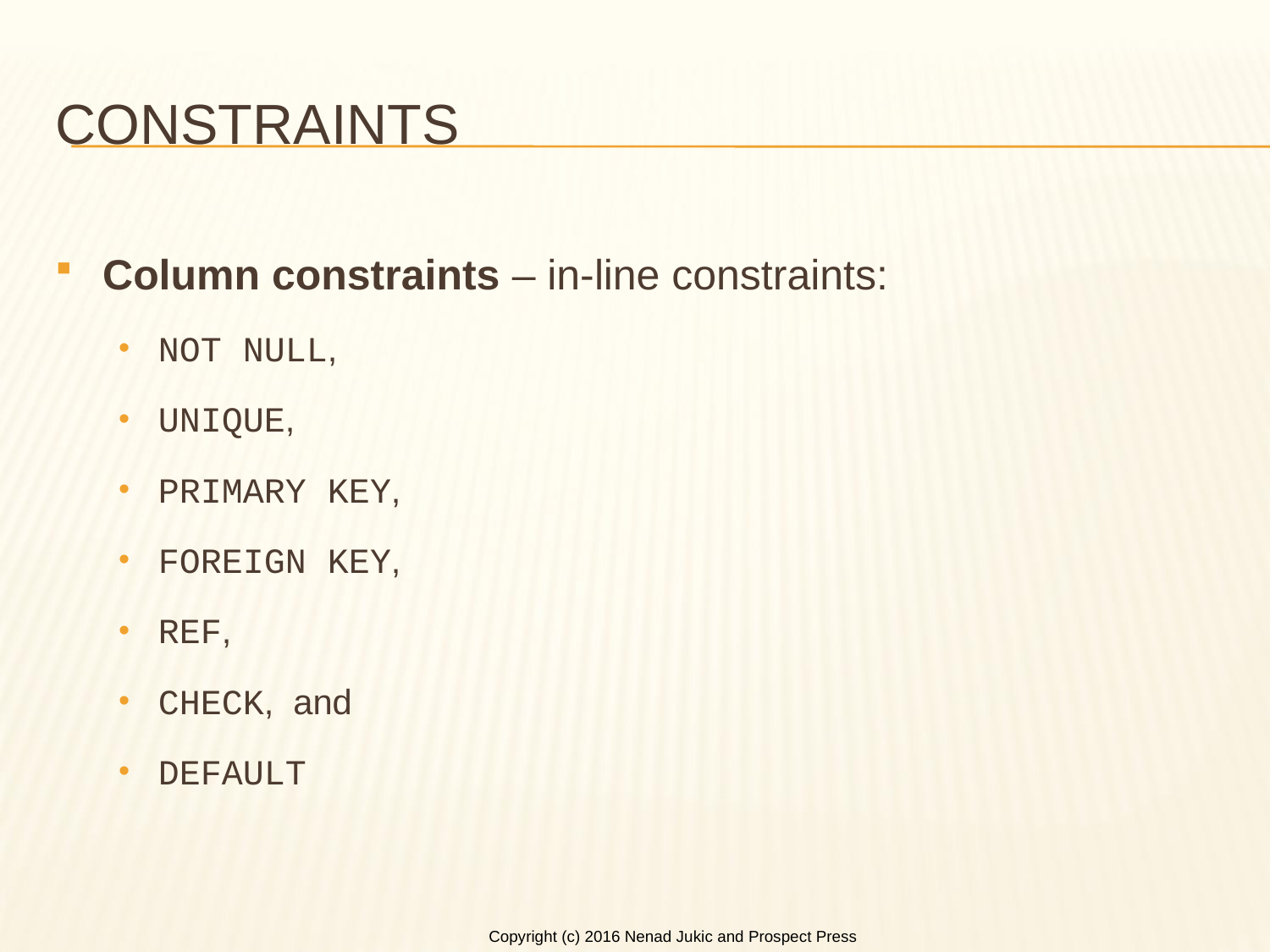

# Constraints
Column constraints – in-line constraints:
NOT NULL,
UNIQUE,
PRIMARY KEY,
FOREIGN KEY,
REF,
CHECK,  and
DEFAULT